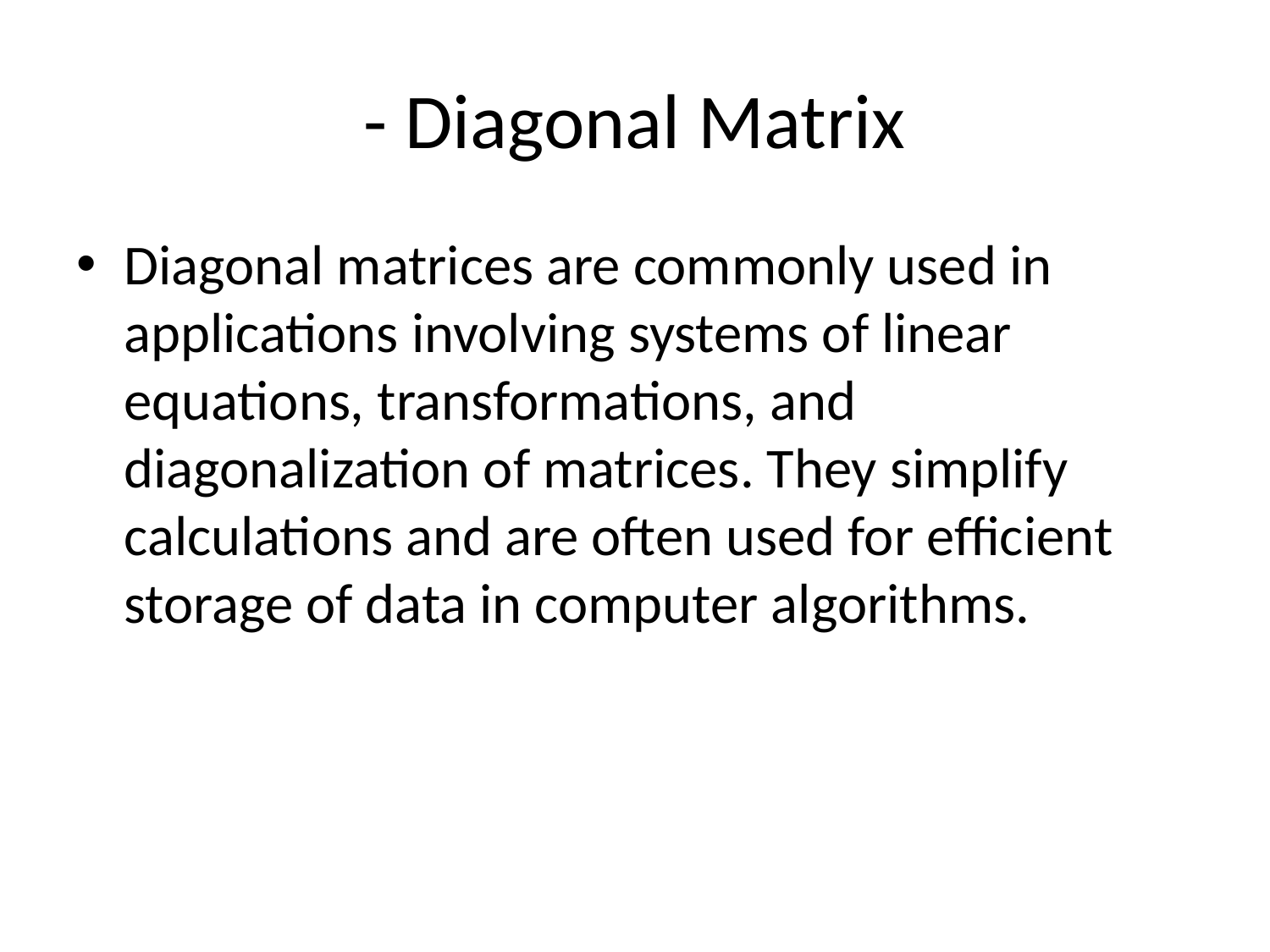

# - Diagonal Matrix
Diagonal matrices are commonly used in applications involving systems of linear equations, transformations, and diagonalization of matrices. They simplify calculations and are often used for efficient storage of data in computer algorithms.